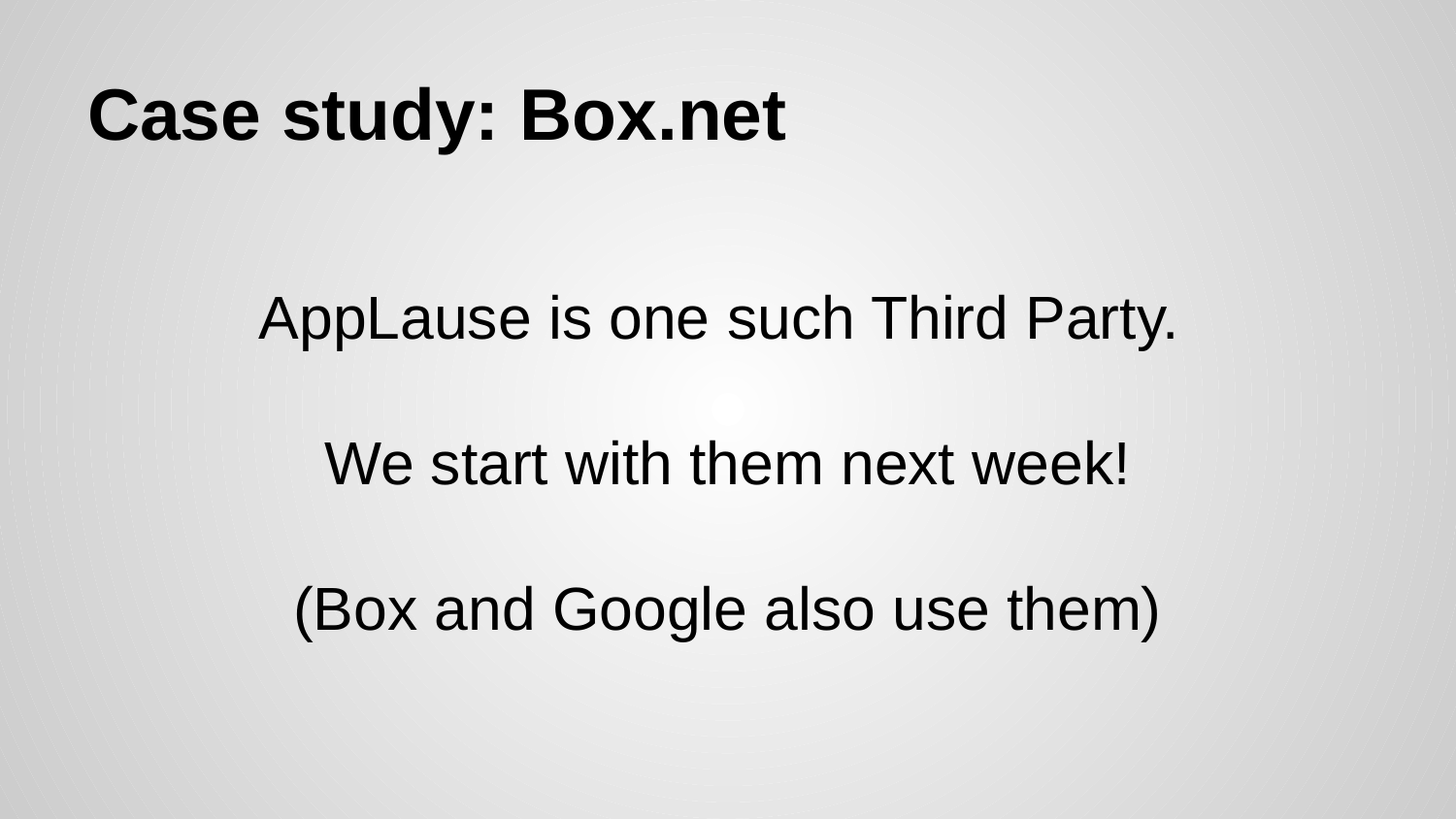

# Case study: Box.net

AppLause is one such Third Party.

We start with them next week!

(Box and Google also use them)